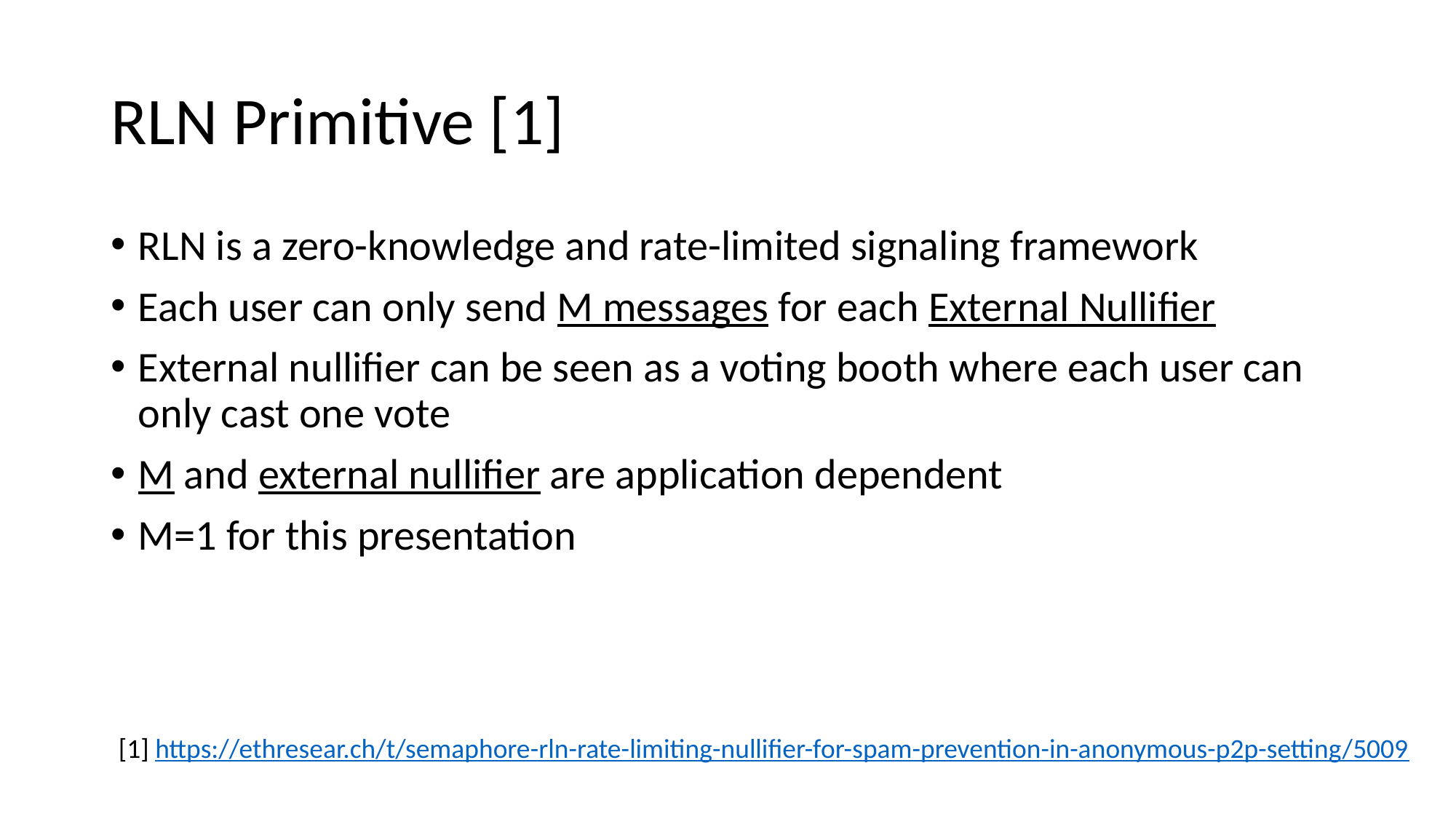

# RLN Primitive [1]
RLN is a zero-knowledge and rate-limited signaling framework
Each user can only send M messages for each External Nullifier
External nullifier can be seen as a voting booth where each user can only cast one vote
M and external nullifier are application dependent
M=1 for this presentation
[1] https://ethresear.ch/t/semaphore-rln-rate-limiting-nullifier-for-spam-prevention-in-anonymous-p2p-setting/5009